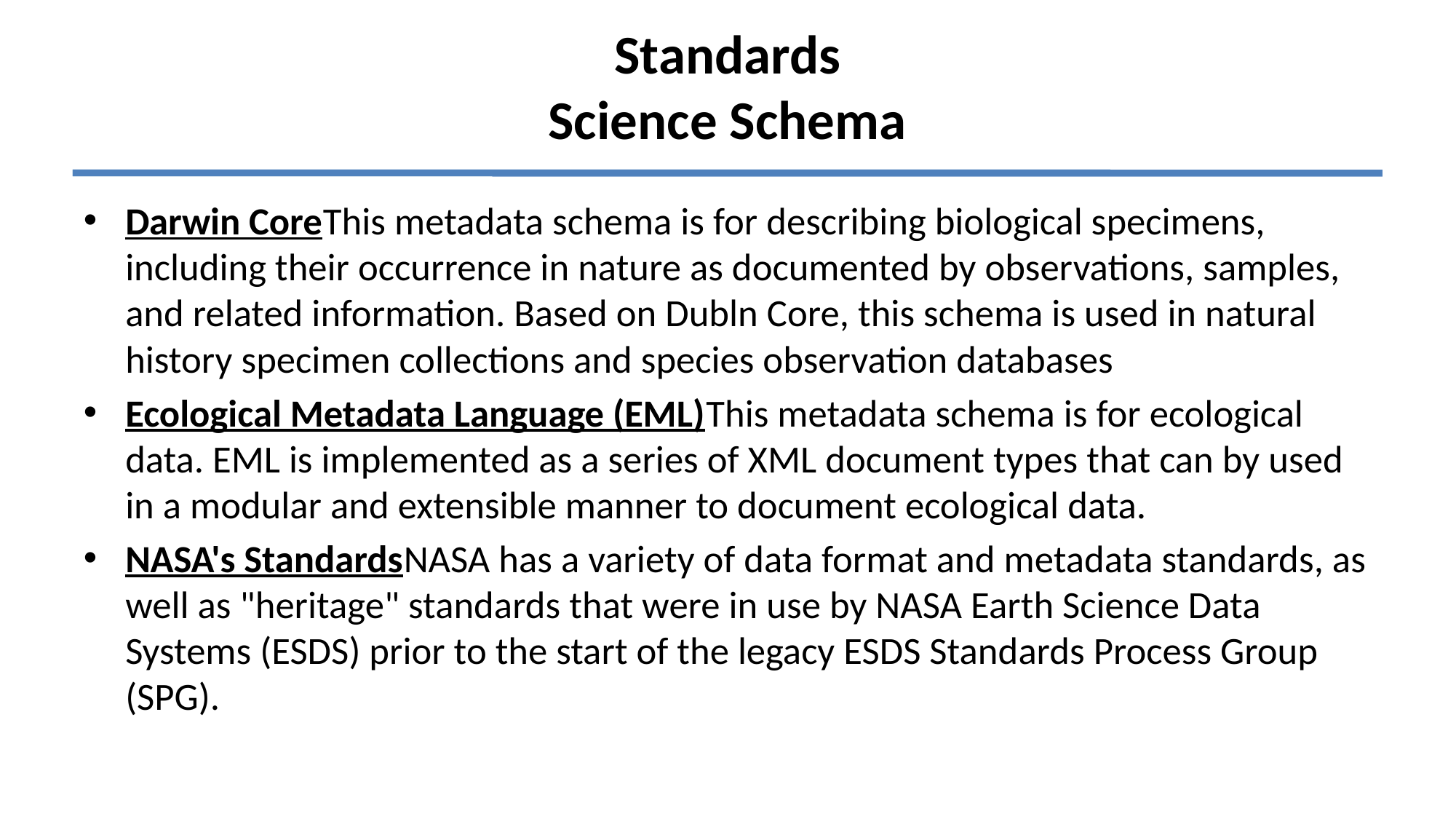

# Standards Science Schema
Darwin CoreThis metadata schema is for describing biological specimens, including their occurrence in nature as documented by observations, samples, and related information. Based on Dubln Core, this schema is used in natural history specimen collections and species observation databases
Ecological Metadata Language (EML)This metadata schema is for ecological data. EML is implemented as a series of XML document types that can by used in a modular and extensible manner to document ecological data.
NASA's StandardsNASA has a variety of data format and metadata standards, as well as "heritage" standards that were in use by NASA Earth Science Data Systems (ESDS) prior to the start of the legacy ESDS Standards Process Group (SPG).